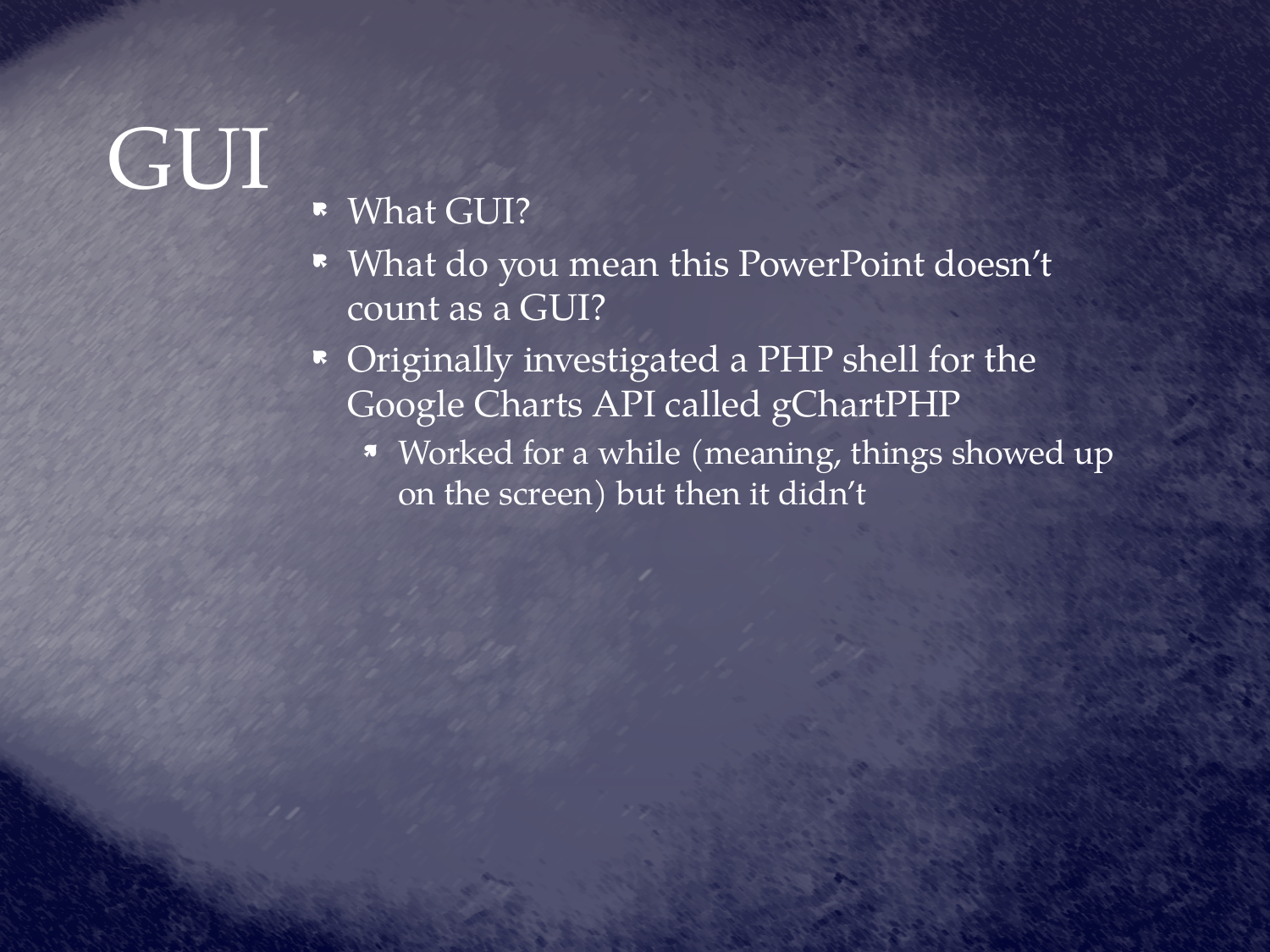

# GUI
What GUI?
What do you mean this PowerPoint doesn’t count as a GUI?
Originally investigated a PHP shell for the Google Charts API called gChartPHP
Worked for a while (meaning, things showed up on the screen) but then it didn’t